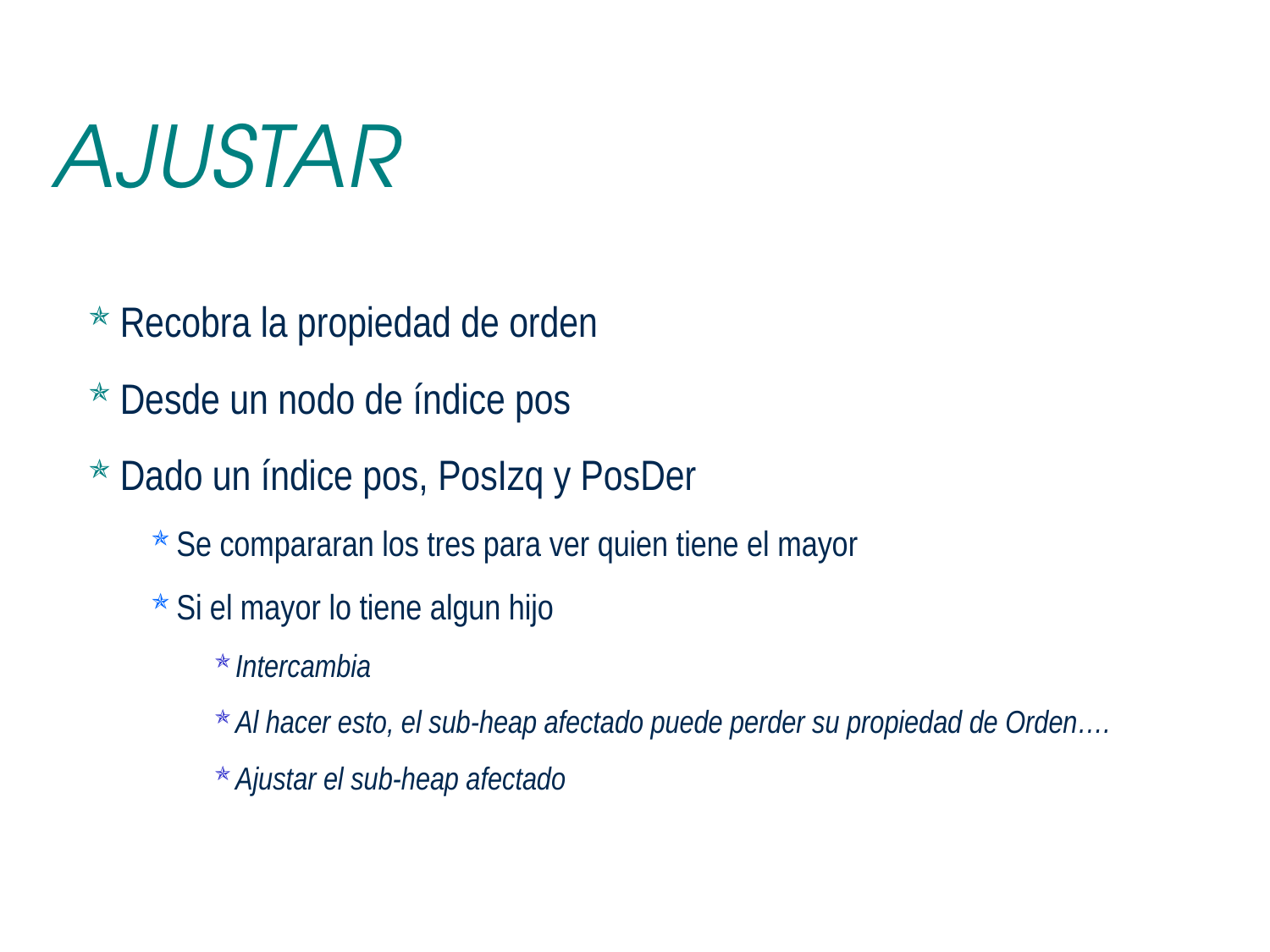

# AJUSTAR
Recobra la propiedad de orden
Desde un nodo de índice pos
Dado un índice pos, PosIzq y PosDer
Se compararan los tres para ver quien tiene el mayor
Si el mayor lo tiene algun hijo
Intercambia
Al hacer esto, el sub-heap afectado puede perder su propiedad de Orden….
Ajustar el sub-heap afectado